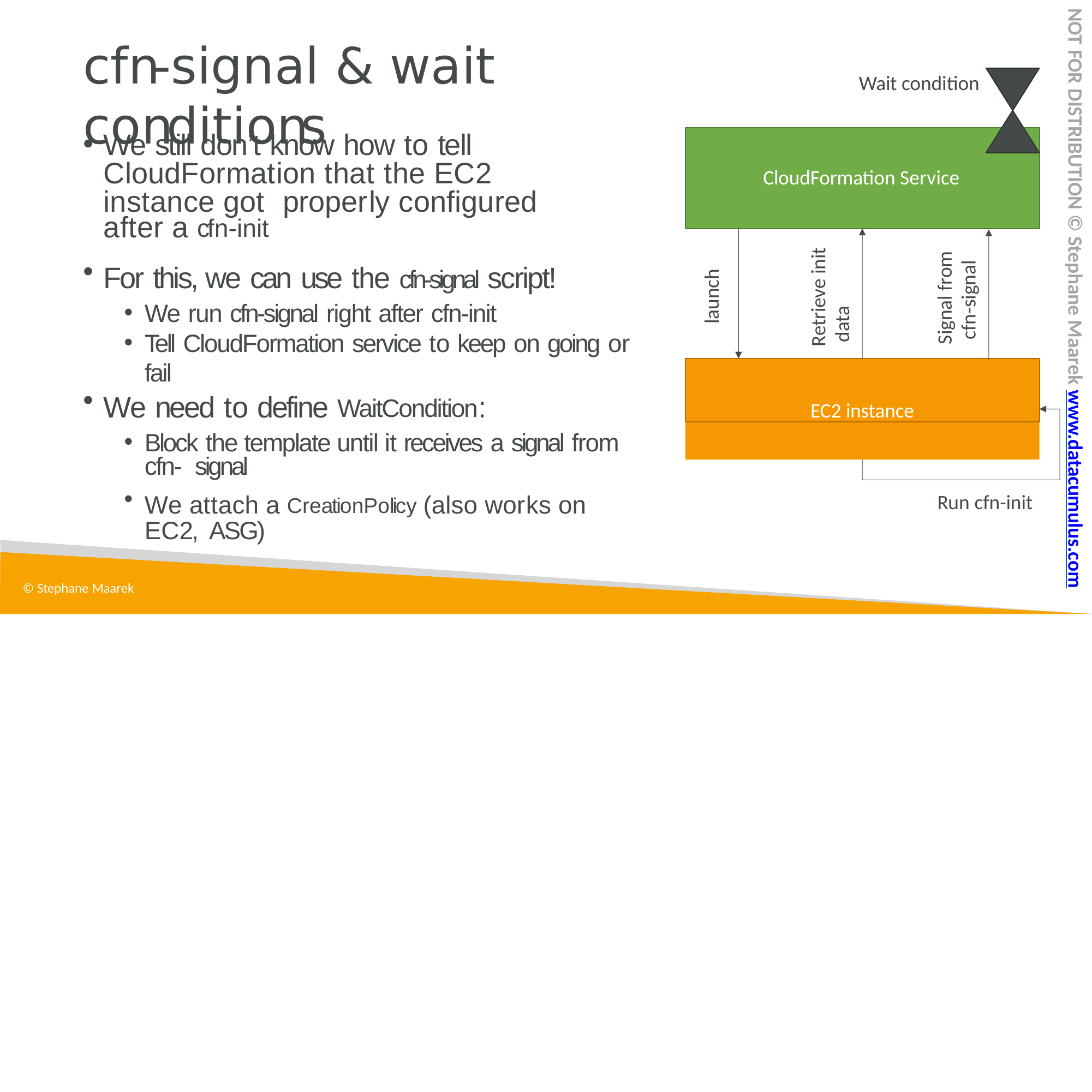

NOT FOR DISTRIBUTION © Stephane Maarek www.datacumulus.com
# cfn-signal & wait conditions

Wait condition
We still don’t know how to tell  CloudFormation that the EC2 instance got  properly configured after a cfn-init

CloudFormation Service

Retrieve init  data
Signal from  cfn-signal
For this, we can use the cfn-signal script!
We run cfn-signal right after cfn-init
Tell CloudFormation service to keep on going or fail
We need to define WaitCondition:
Block the template until it receives a signal from cfn-  signal
We attach a CreationPolicy (also works on EC2,  ASG)
launch

EC2 instance
Run cfn-init
© Stephane Maarek